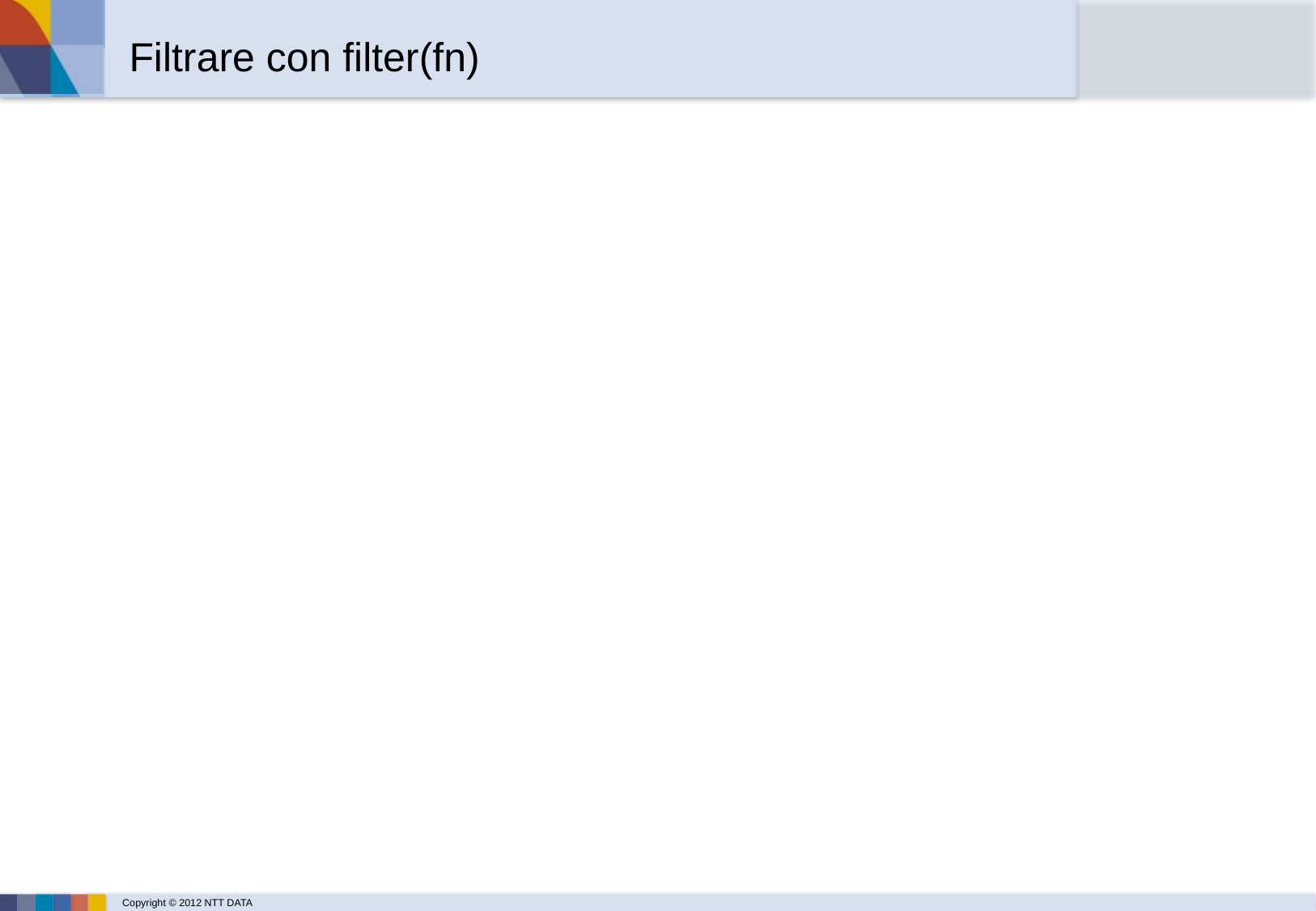

# Filtrare con filter(fn)
Removes all elements from the set of matched elements that does not match the specified function.
The function is called with a context equal to the current element. If the function returns false, then the element is removed - anything else and the element is kept.
Example: Change the color of all divs then put a border on two specific ones.
 $("div").css("background", "#b4b0da") 
            .filter(function (index) { 
                  return index == 1 || $(this).attr("id") == "fourth"; 
                }) 
            .css("border", "3px double red");